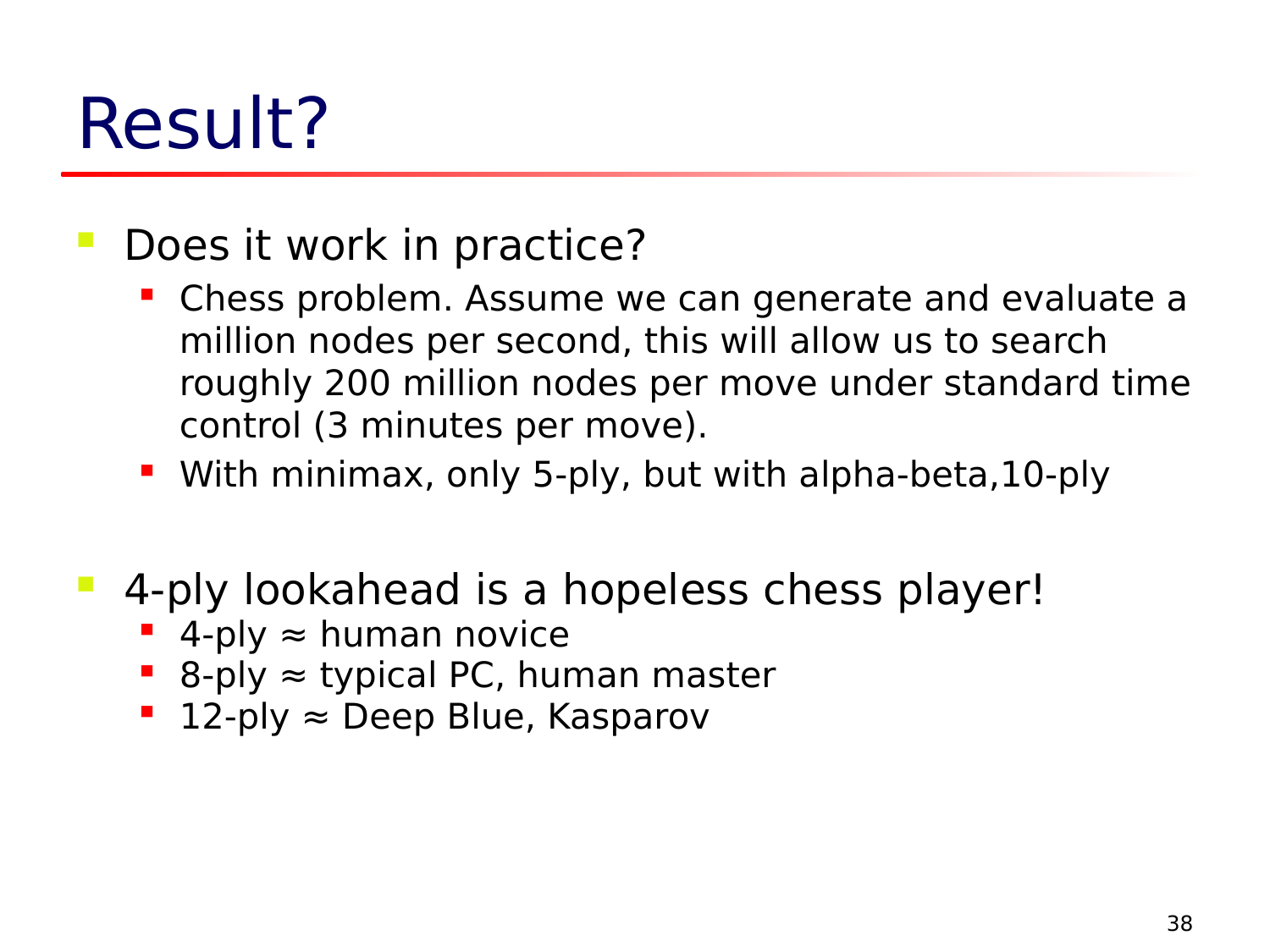

# Result?
Does it work in practice?
Chess problem. Assume we can generate and evaluate a million nodes per second, this will allow us to search roughly 200 million nodes per move under standard time control (3 minutes per move).
With minimax, only 5-ply, but with alpha-beta,10-ply

4-ply lookahead is a hopeless chess player!
4-ply ≈ human novice
8-ply ≈ typical PC, human master
12-ply ≈ Deep Blue, Kasparov

38